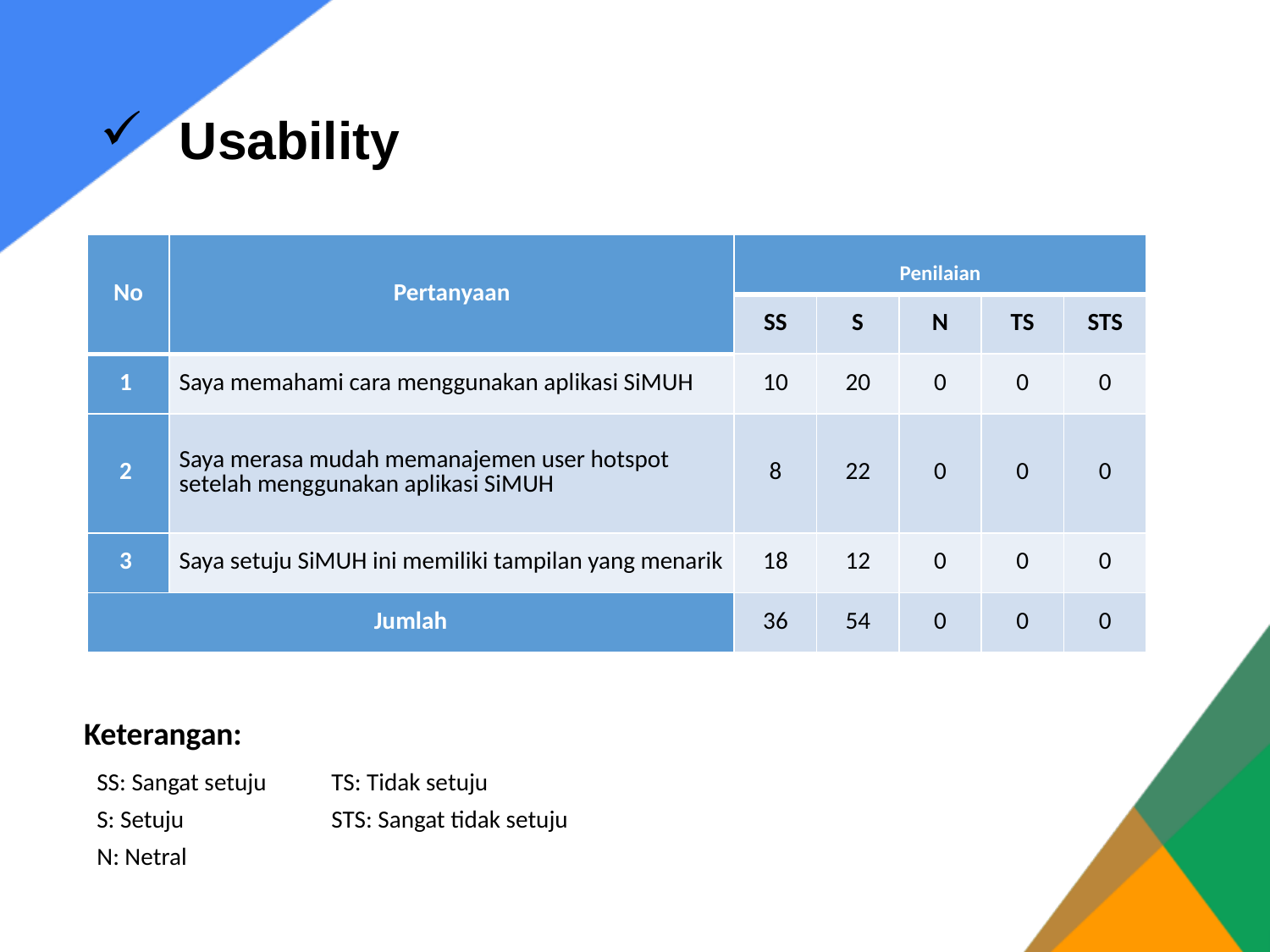

# Usability
| No | Pertanyaan | Penilaian |  |  |  |  |
| --- | --- | --- | --- | --- | --- | --- |
|  |  | SS | S | N | TS | STS |
| 1 | Saya memahami cara menggunakan aplikasi SiMUH | 10 | 20 | 0 | 0 | 0 |
| 2 | Saya merasa mudah memanajemen user hotspot setelah menggunakan aplikasi SiMUH | 8 | 22 | 0 | 0 | 0 |
| 3 | Saya setuju SiMUH ini memiliki tampilan yang menarik | 18 | 12 | 0 | 0 | 0 |
| Jumlah |  | 36 | 54 | 0 | 0 | 0 |
Keterangan:
| SS: Sangat setuju S: Setuju N: Netral | TS: Tidak setuju STS: Sangat tidak setuju |
| --- | --- |